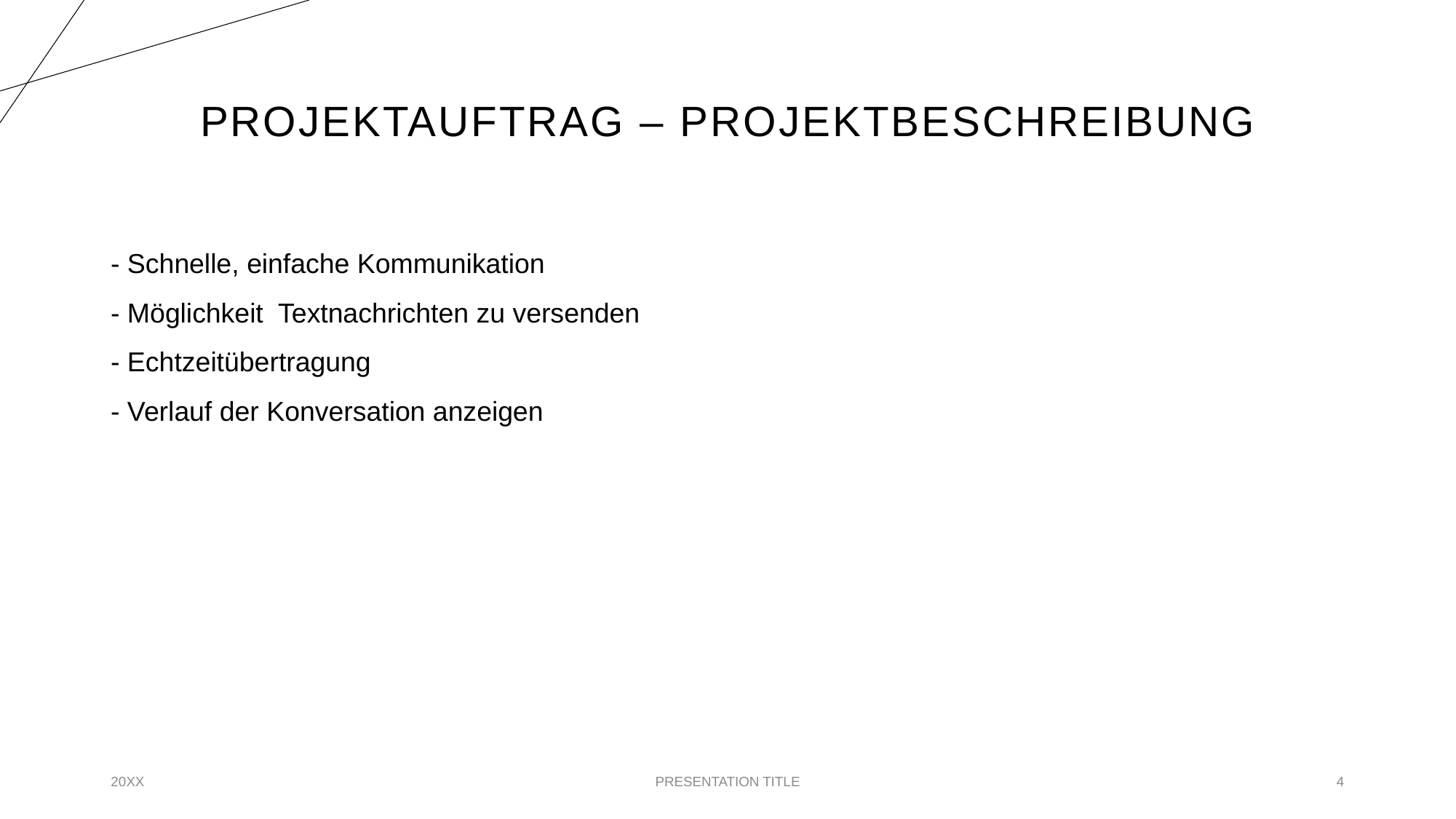

# Projektauftrag – Projektbeschreibung
- Schnelle, einfache Kommunikation
- Möglichkeit  Textnachrichten zu versenden
- Echtzeitübertragung
- Verlauf der Konversation anzeigen
20XX
PRESENTATION TITLE
4